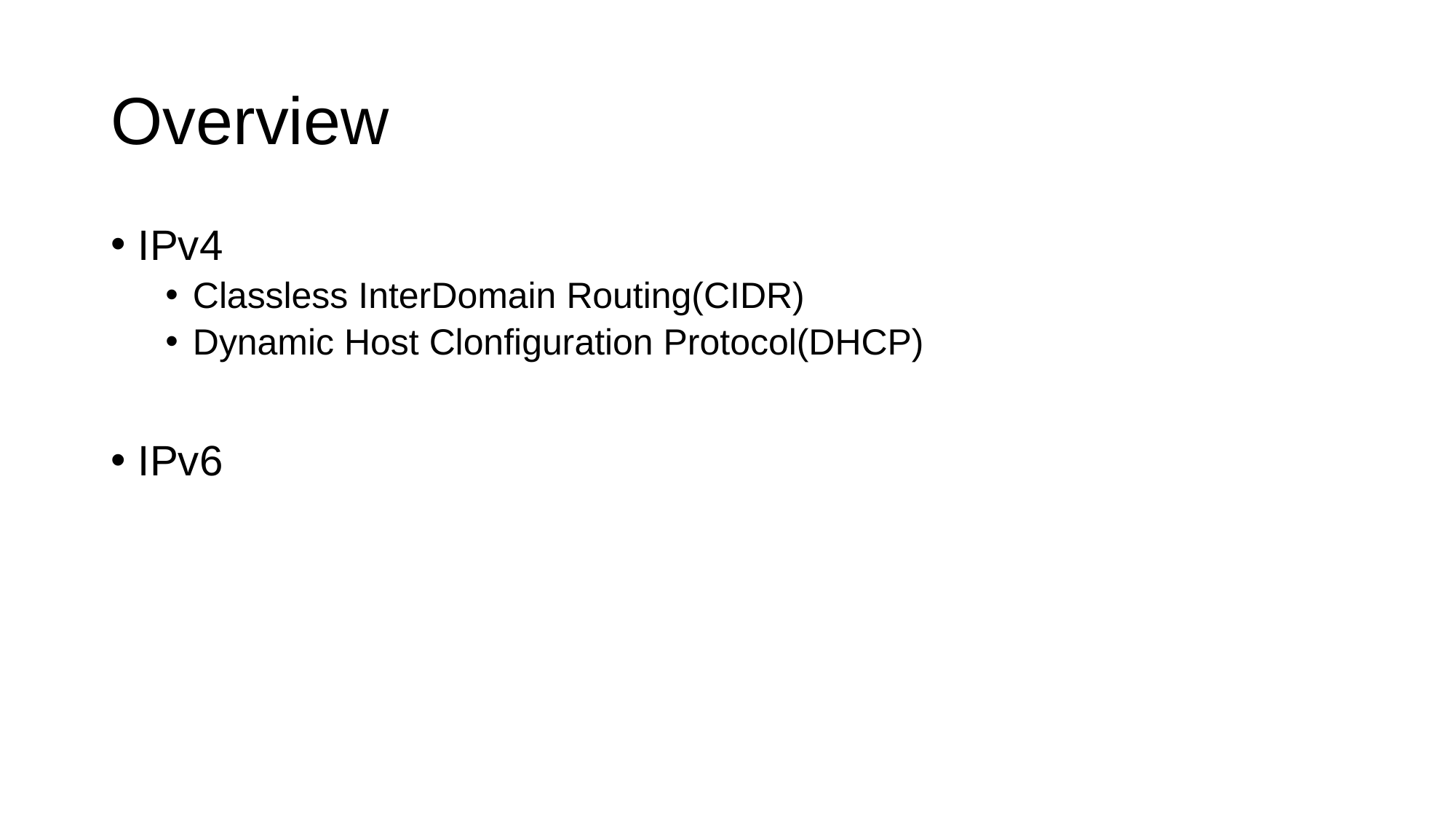

# Overview
IPv4
Classless InterDomain Routing(CIDR)
Dynamic Host Clonfiguration Protocol(DHCP)

IPv6